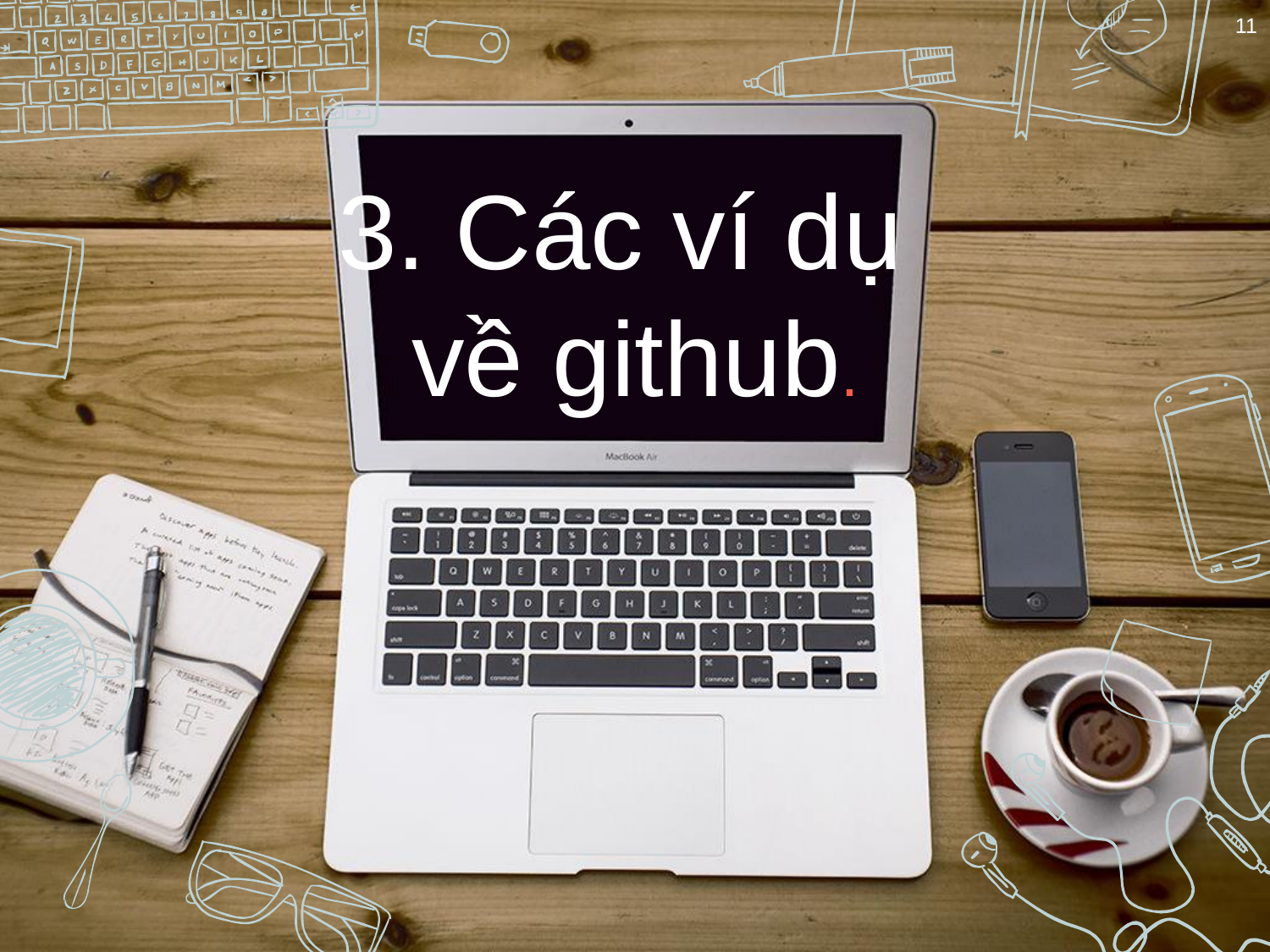

11
# 3. Các ví dụ về github.